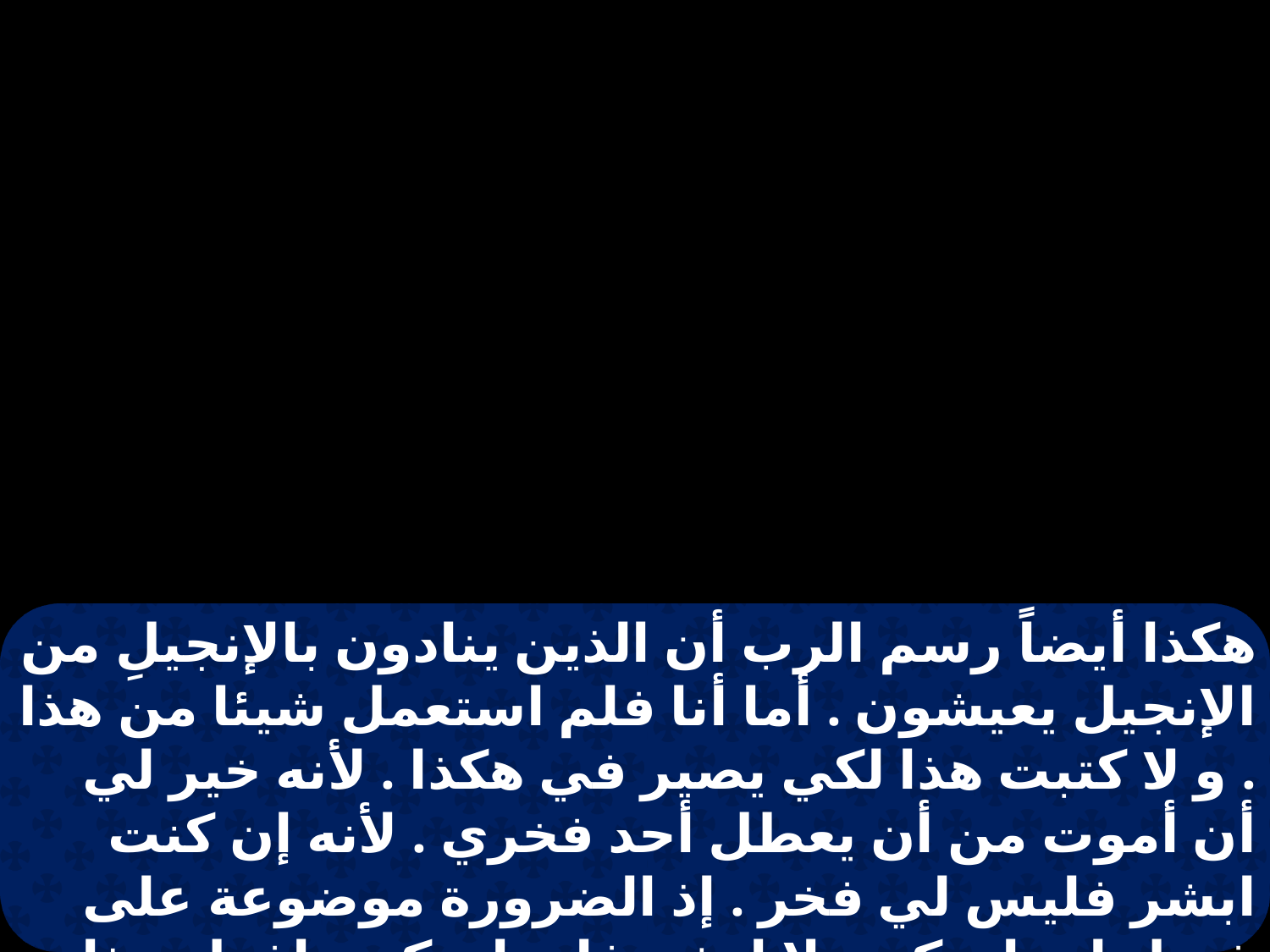

هكذا أيضاً رسم الرب أن الذين ينادون بالإنجيلِ من الإنجيل يعيشون . أما أنا فلم استعمل شيئا من هذا . و لا كتبت هذا لكي يصير في هكذا . لأنه خير لي أن أموت من أن يعطل أحد فخري . لأنه إن كنت ابشر فليس لي فخر . إذ الضرورة موضوعة على فويل لي إن كنت لا ابشر فانه إن كنت افعل هذا طوعا فلي اجر و لكن إن كان كرهاً فقد استؤمنت على وكالة .